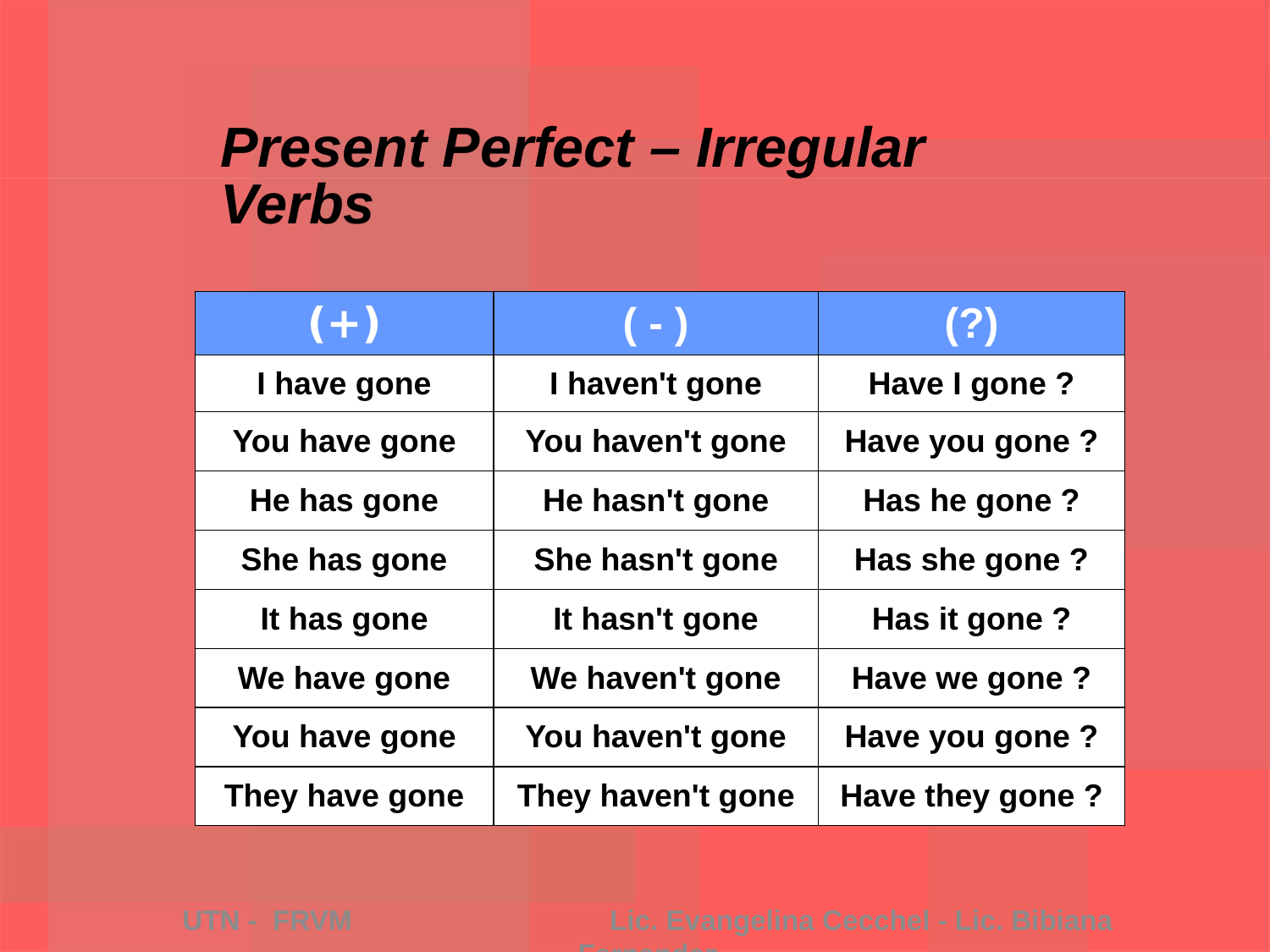

# Present Perfect – Irregular Verbs

|  |
| --- |
| (+) | ( - ) | (?) |
| --- | --- | --- |
| I have gone | I haven't gone | Have I gone ? |
| You have gone | You haven't gone | Have you gone ? |
| He has gone | He hasn't gone | Has he gone ? |
| She has gone | She hasn't gone | Has she gone ? |
| It has gone | It hasn't gone | Has it gone ? |
| We have gone | We haven't gone | Have we gone ? |
| You have gone | You haven't gone | Have you gone ? |
| They have gone | They haven't gone | Have they gone ? |
UTN -  FRVM                                 Lic. Evangelina Cecchel - Lic. Bibiana Fernandez